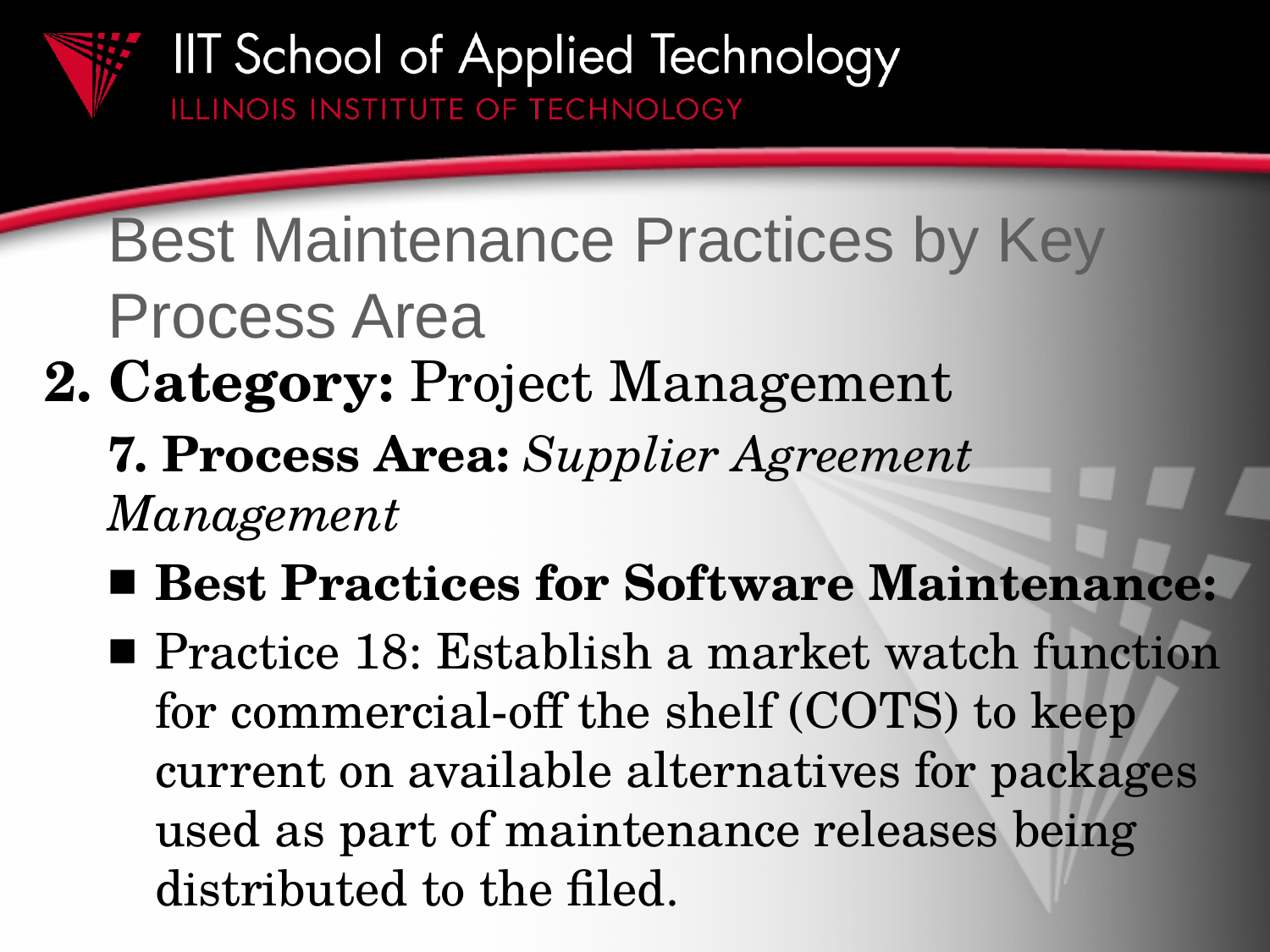

# Best Maintenance Practices by Key Process Area
2. Category: Project Management
7. Process Area: Supplier Agreement Management
Best Practices for Software Maintenance:
Practice 18: Establish a market watch function for commercial-off the shelf (COTS) to keep current on available alternatives for packages used as part of maintenance releases being distributed to the filed.